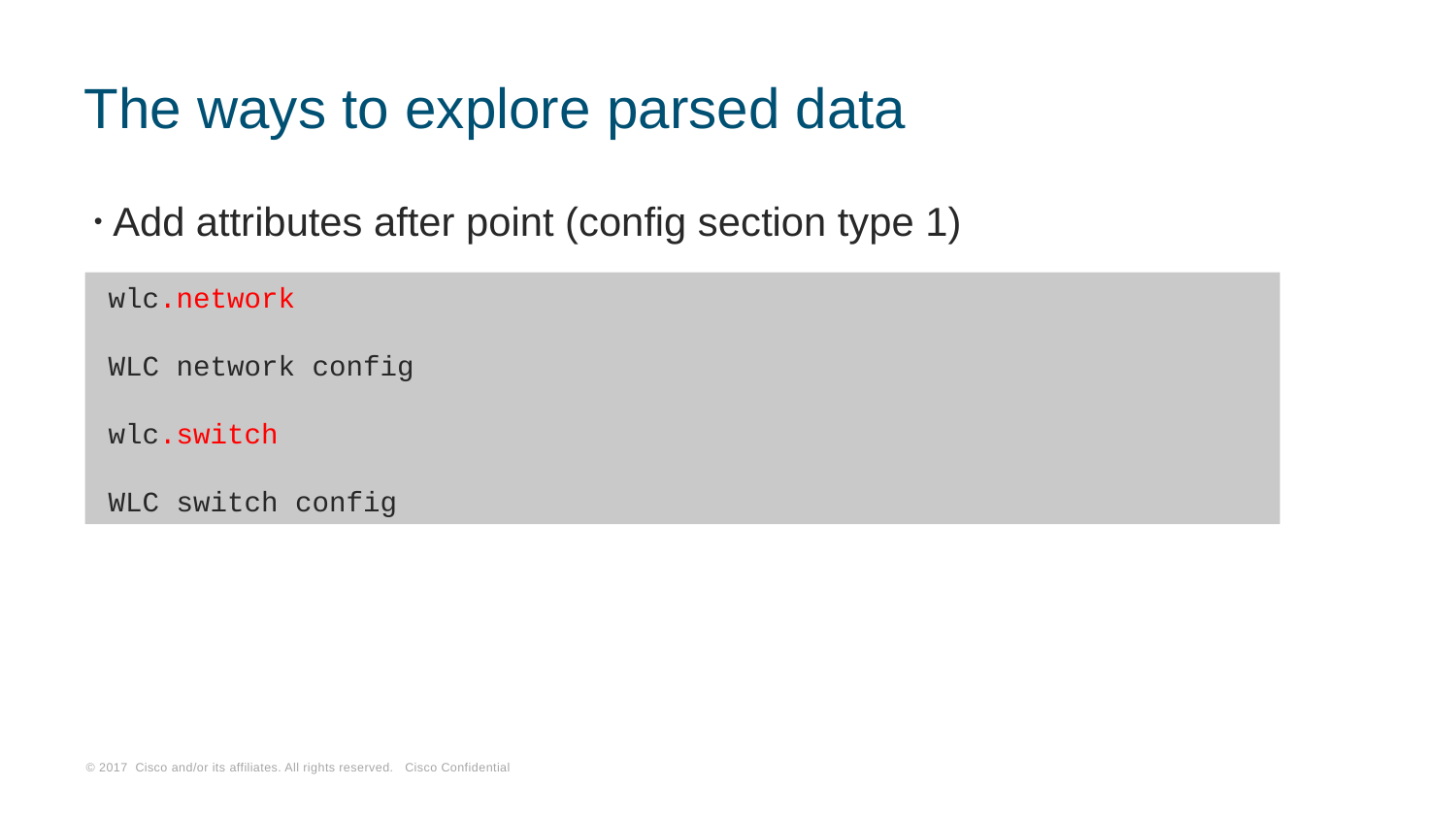

# The ways to explore parsed data
Add attributes after point (config section type 1)
wlc.network

WLC network config

wlc.switch

WLC switch config